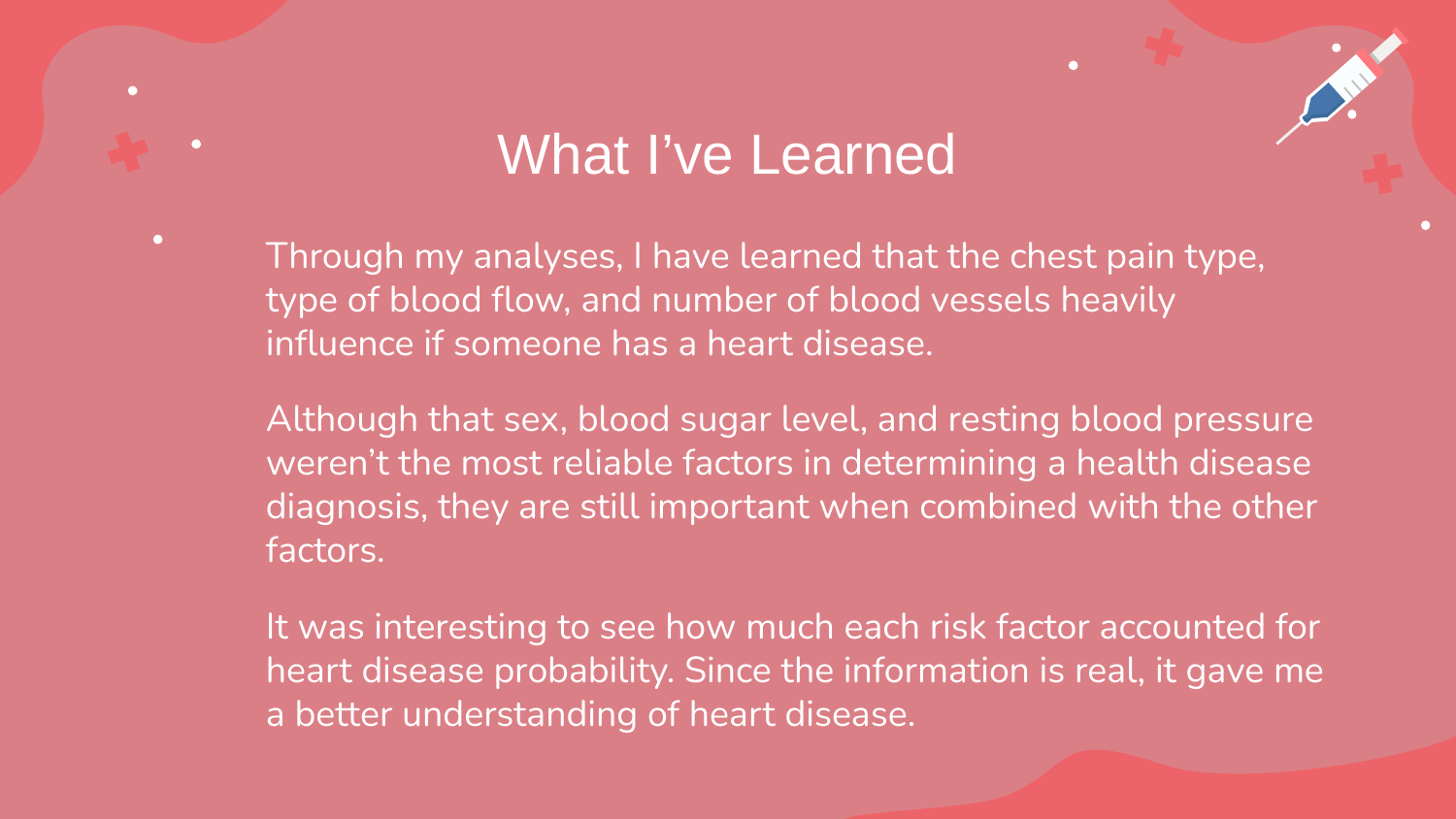

# What I’ve Learned
Through my analyses, I have learned that the chest pain type, type of blood flow, and number of blood vessels heavily influence if someone has a heart disease.
Although that sex, blood sugar level, and resting blood pressure weren’t the most reliable factors in determining a health disease diagnosis, they are still important when combined with the other factors.
It was interesting to see how much each risk factor accounted for heart disease probability. Since the information is real, it gave me a better understanding of heart disease.